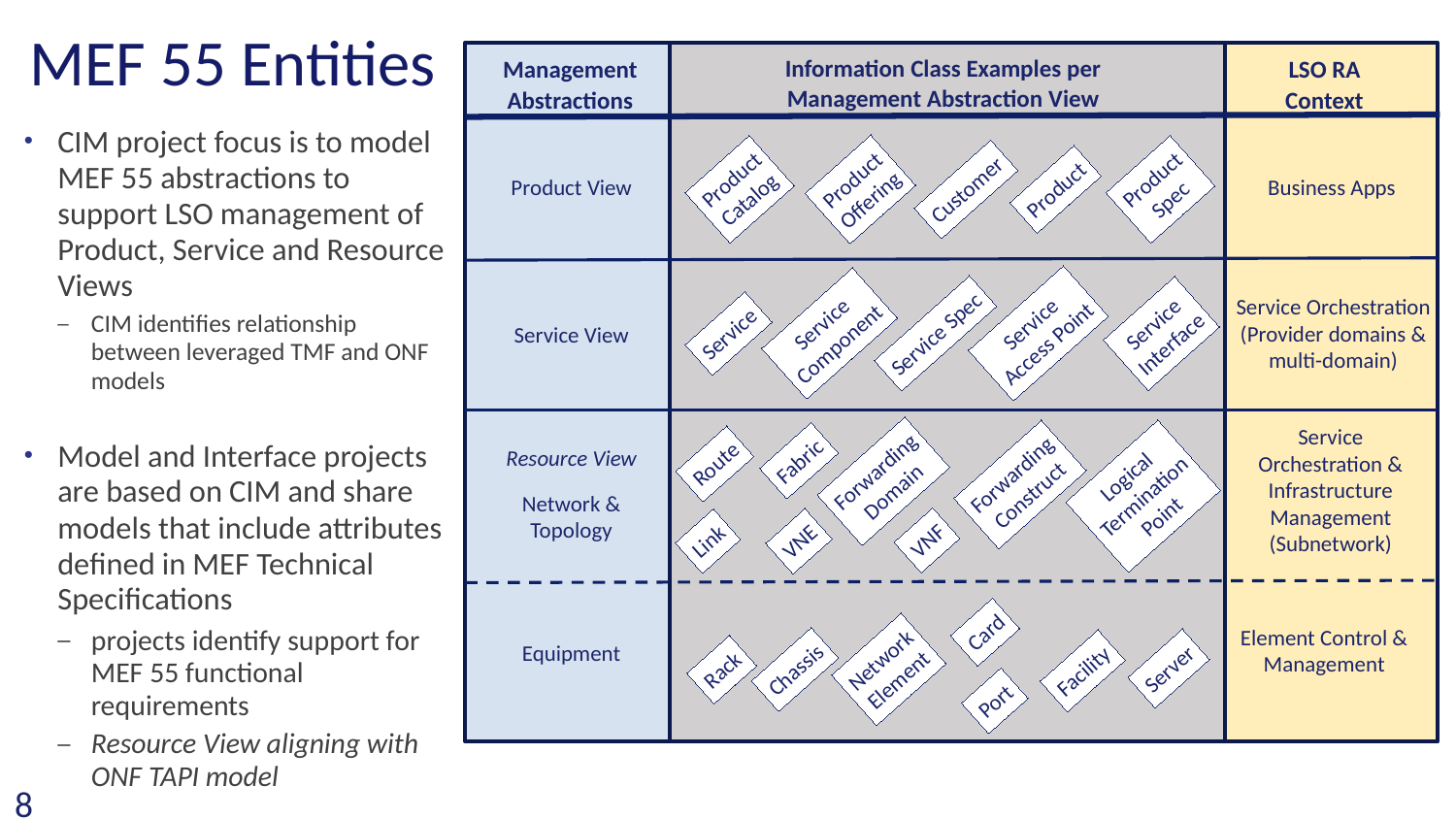

# MEF 55 Entities

Information Class Examples per Management Abstraction View
Management
Abstractions
LSO RA
Context
CIM project focus is to model MEF 55 abstractions to support LSO management of Product, Service and Resource Views
CIM identifies relationship between leveraged TMF and ONF models

Model and Interface projects are based on CIM and share models that include attributes defined in MEF Technical Specifications
projects identify support for MEF 55 functional requirements
Resource View aligning with ONF TAPI model
Product
Catalog
Product
Offering
Product
Spec
Product View
Business Apps
Customer
Product
Service Orchestration
(Provider domains & multi-domain)
Service
Component
Service
Access Point
Service
Interface
Service
Service Spec
Service View
Service Orchestration & Infrastructure Management
(Subnetwork)
Resource View
Fabric
Route
Forwarding
Domain
Logical
Termination
Point
Forwarding
Construct
Network & Topology
VNF
Link
VNE
Card
Element Control & Management
Equipment
Network
Element
Server
Rack
Chassis
Facility
Port
8